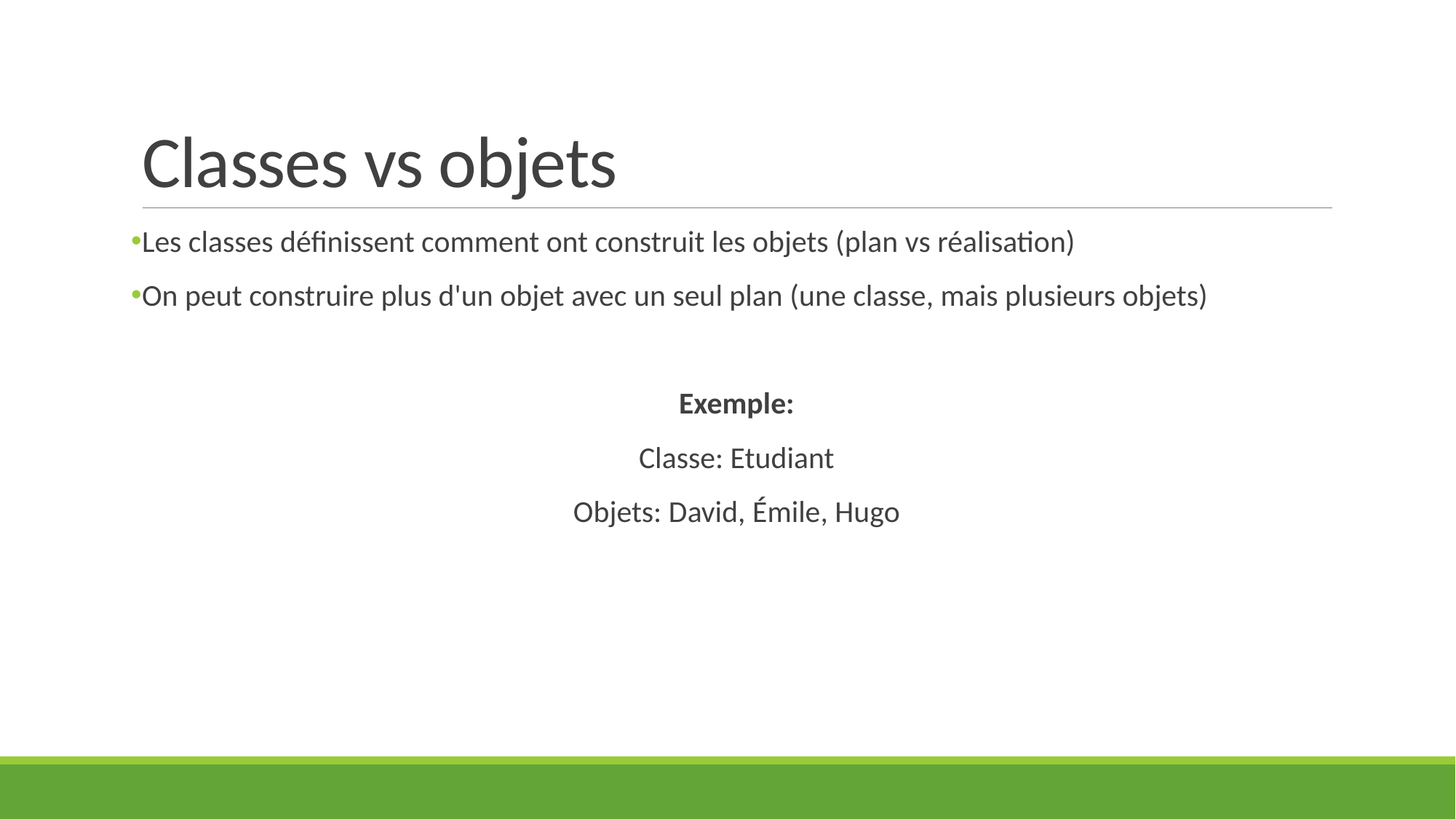

# Classes vs objets
Les classes définissent comment ont construit les objets (plan vs réalisation)
On peut construire plus d'un objet avec un seul plan (une classe, mais plusieurs objets)

Exemple:
Classe: Etudiant
Objets: David, Émile, Hugo